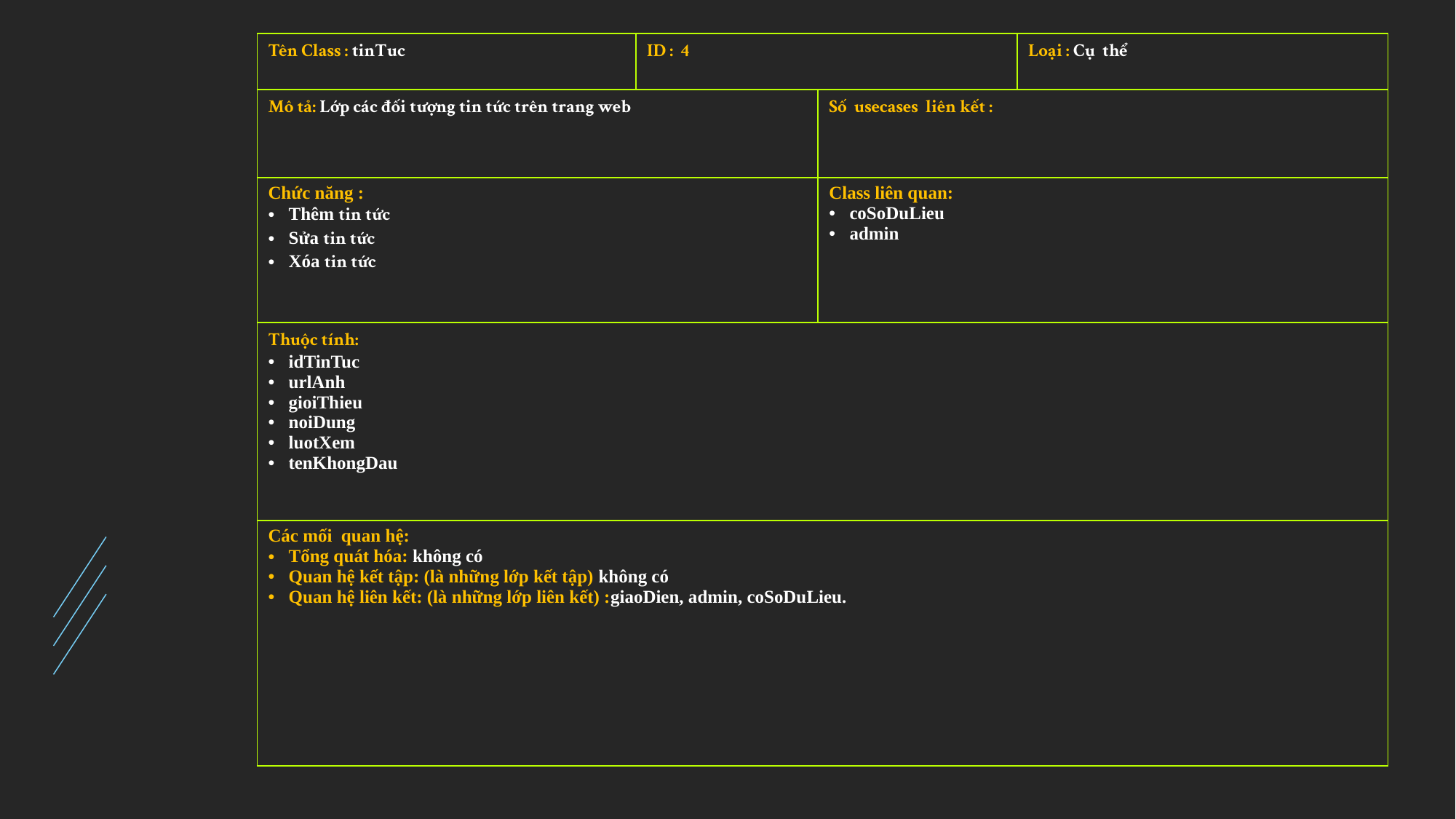

| Tên Class : tinTuc | ID : 4 |  | Loại : Cụ thể |
| --- | --- | --- | --- |
| Mô tả: Lớp các đối tượng tin tức trên trang web |  | Số usecases liên kết : |  |
| Chức năng : Thêm tin tức Sửa tin tức Xóa tin tức |  | Class liên quan: coSoDuLieu admin |  |
| Thuộc tính: idTinTuc urlAnh gioiThieu noiDung luotXem tenKhongDau |  |  |  |
| Các mối quan hệ: Tổng quát hóa: không có Quan hệ kết tập: (là những lớp kết tập) không có Quan hệ liên kết: (là những lớp liên kết) :giaoDien, admin, coSoDuLieu. |  |  |  |